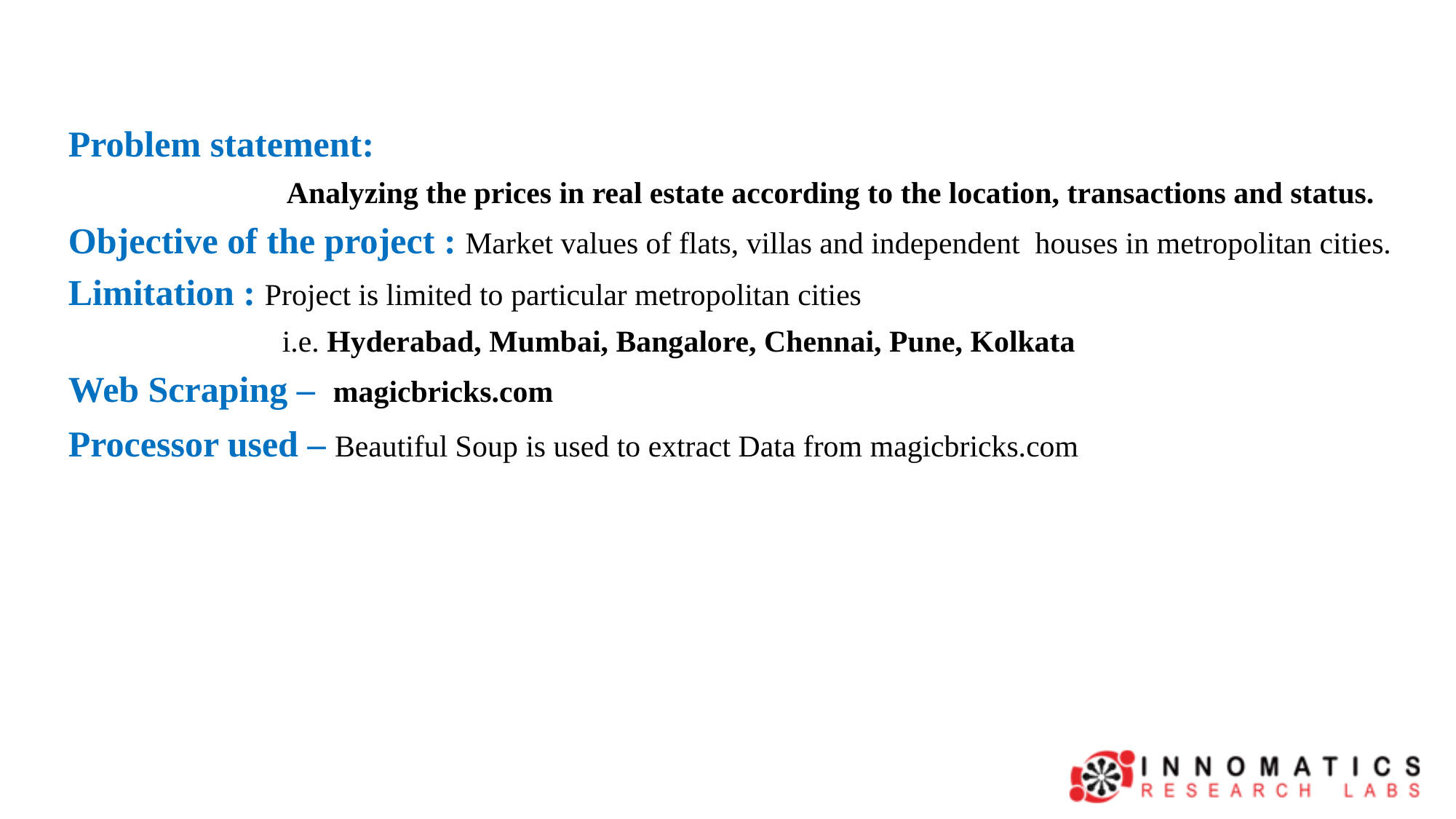

Problem statement:
		Analyzing the prices in real estate according to the location, transactions and status.
Objective of the project : Market values of flats, villas and independent  houses in metropolitan cities.
Limitation : Project is limited to particular metropolitan cities
                            i.e. Hyderabad, Mumbai, Bangalore, Chennai, Pune, Kolkata
Web Scraping –  magicbricks.com
Processor used – Beautiful Soup is used to extract Data from magicbricks.com